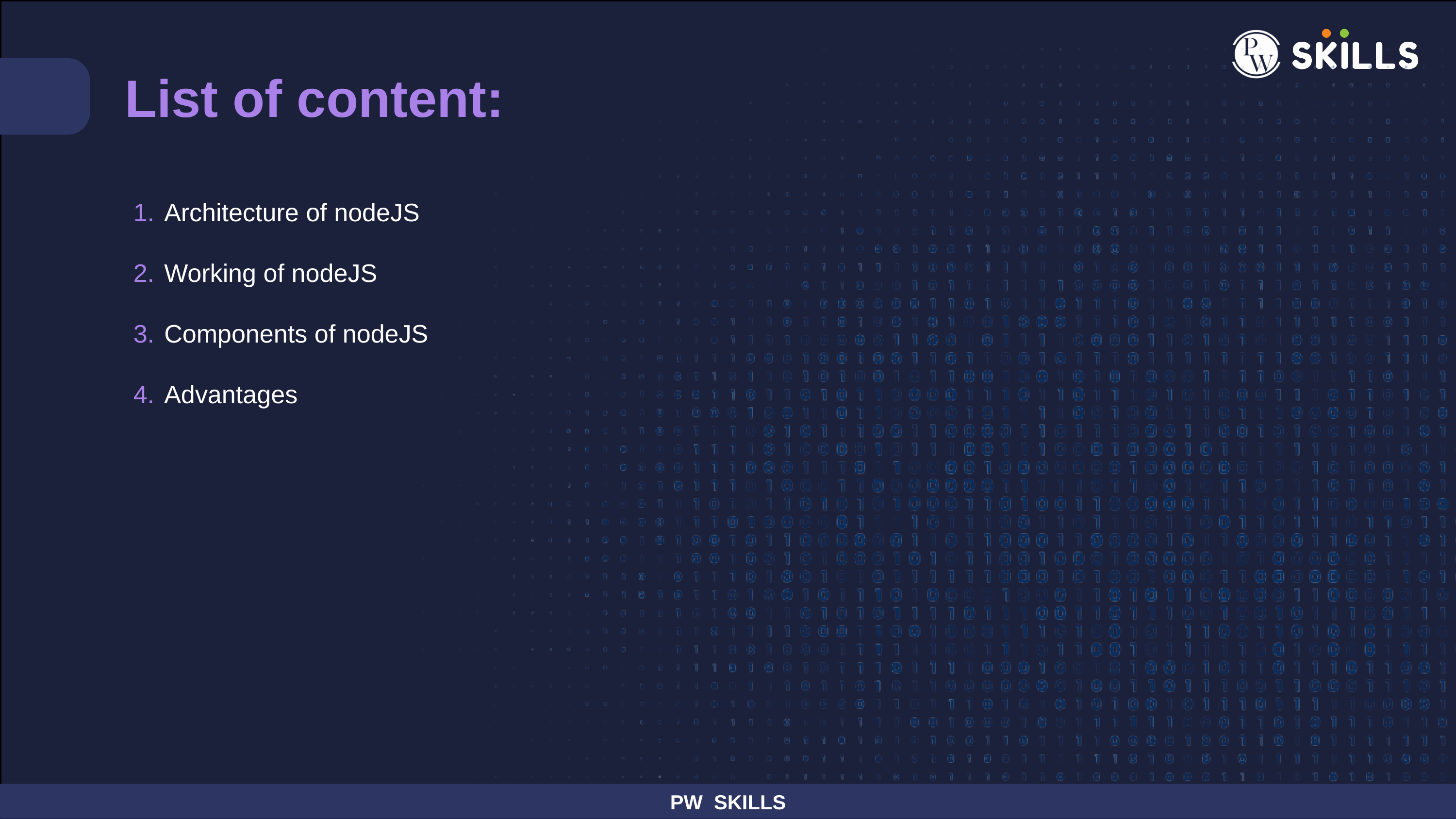

List of content:
Architecture of nodeJS
Working of nodeJS
Components of nodeJS
Advantages